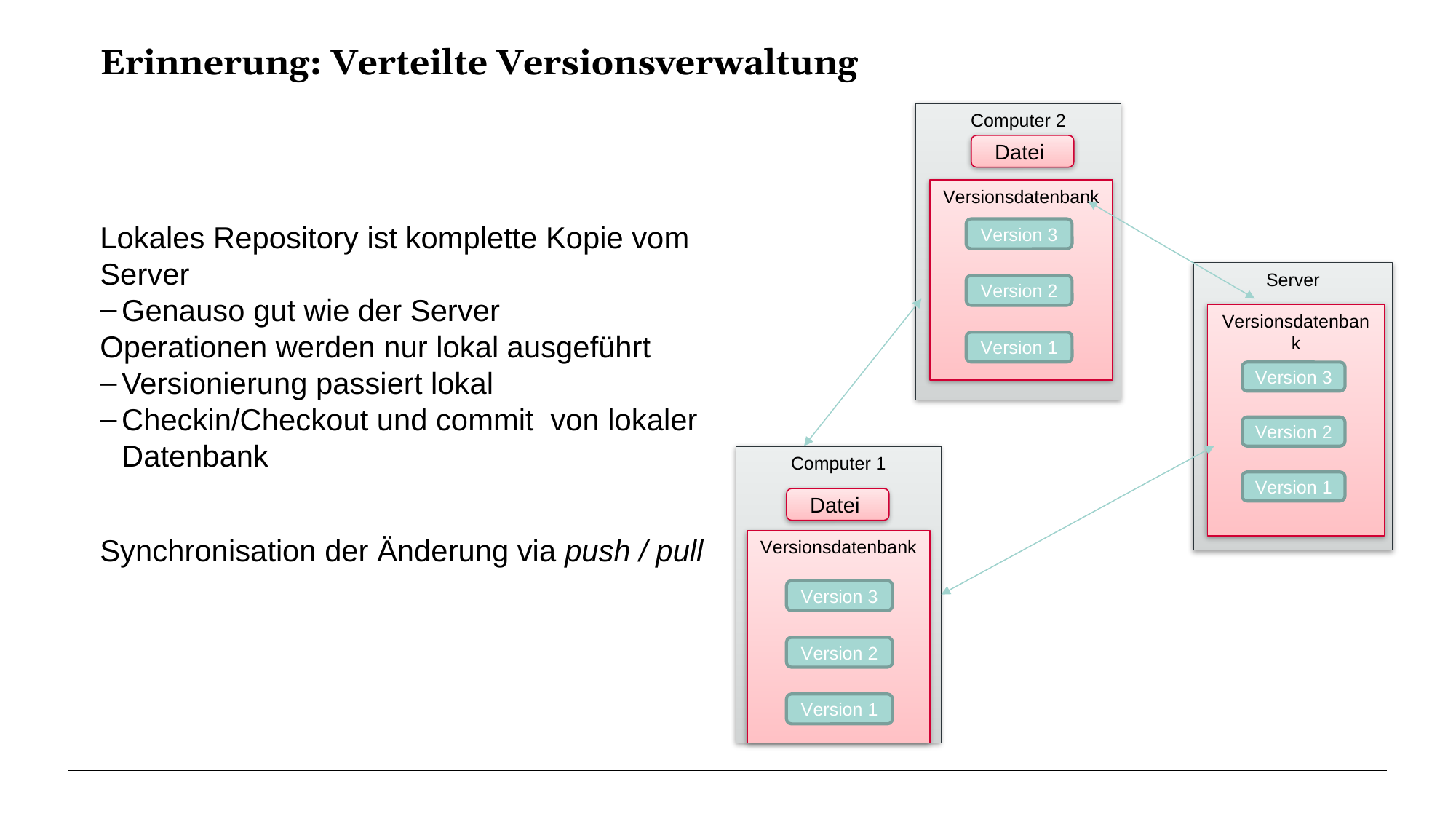

# Erinnerung: Verteilte Versionsverwaltung
Computer 2
Versionsdatenbank
Version 3
Version 2
Version 1
Datei
Lokales Repository ist komplette Kopie vom Server
Genauso gut wie der Server
Operationen werden nur lokal ausgeführt
Versionierung passiert lokal
Checkin/Checkout und commit  von lokaler Datenbank

Synchronisation der Änderung via push / pull
Server
Versionsdatenbank
Version 3
Version 2
Version 1
Computer 1
Versionsdatenbank
Version 3
Version 2
Version 1
Datei